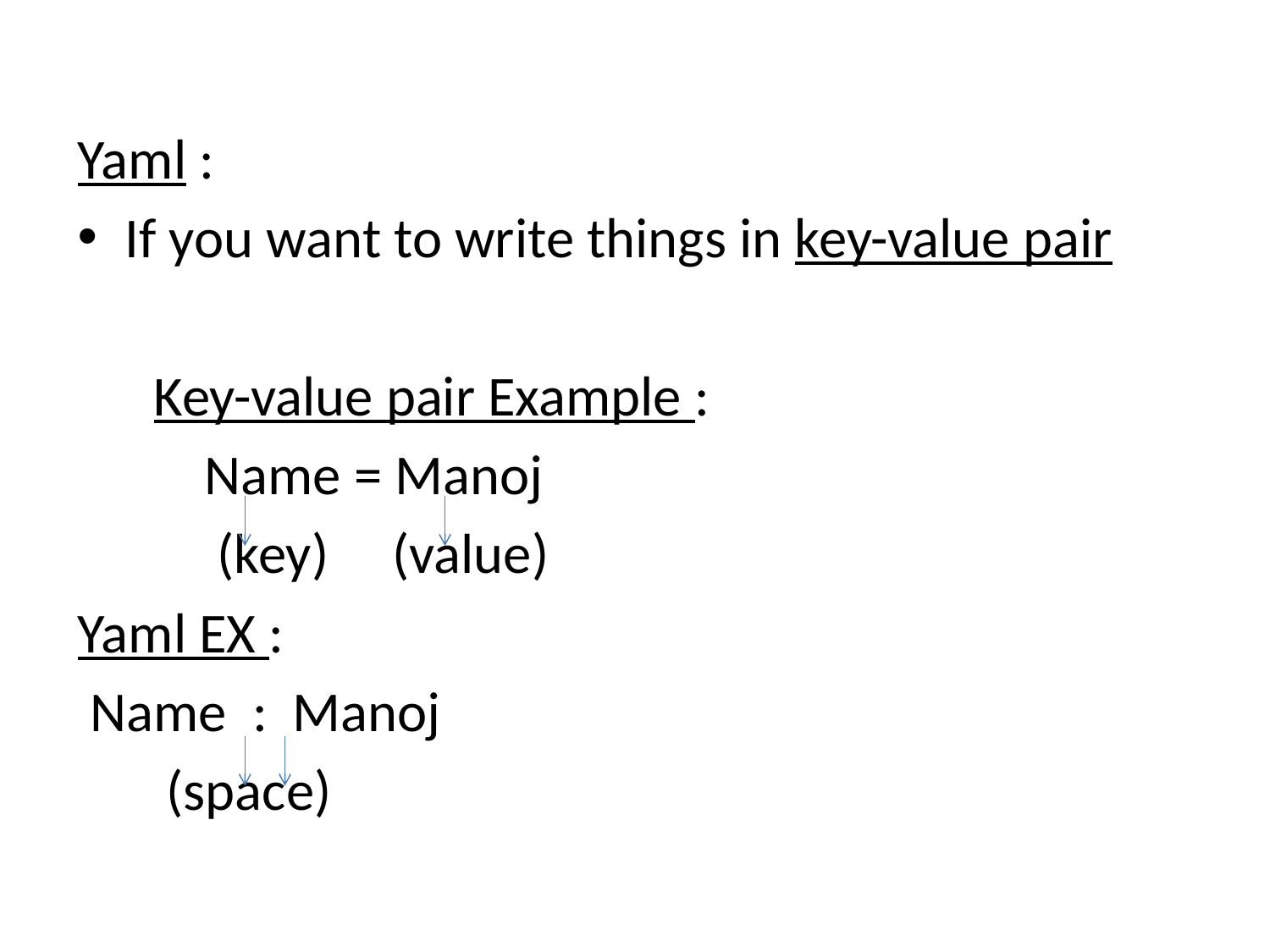

Yaml :
If you want to write things in key-value pair

      Key-value pair Example :
          Name = Manoj
           (key)     (value)
Yaml EX :
 Name  :  Manoj
       (space)